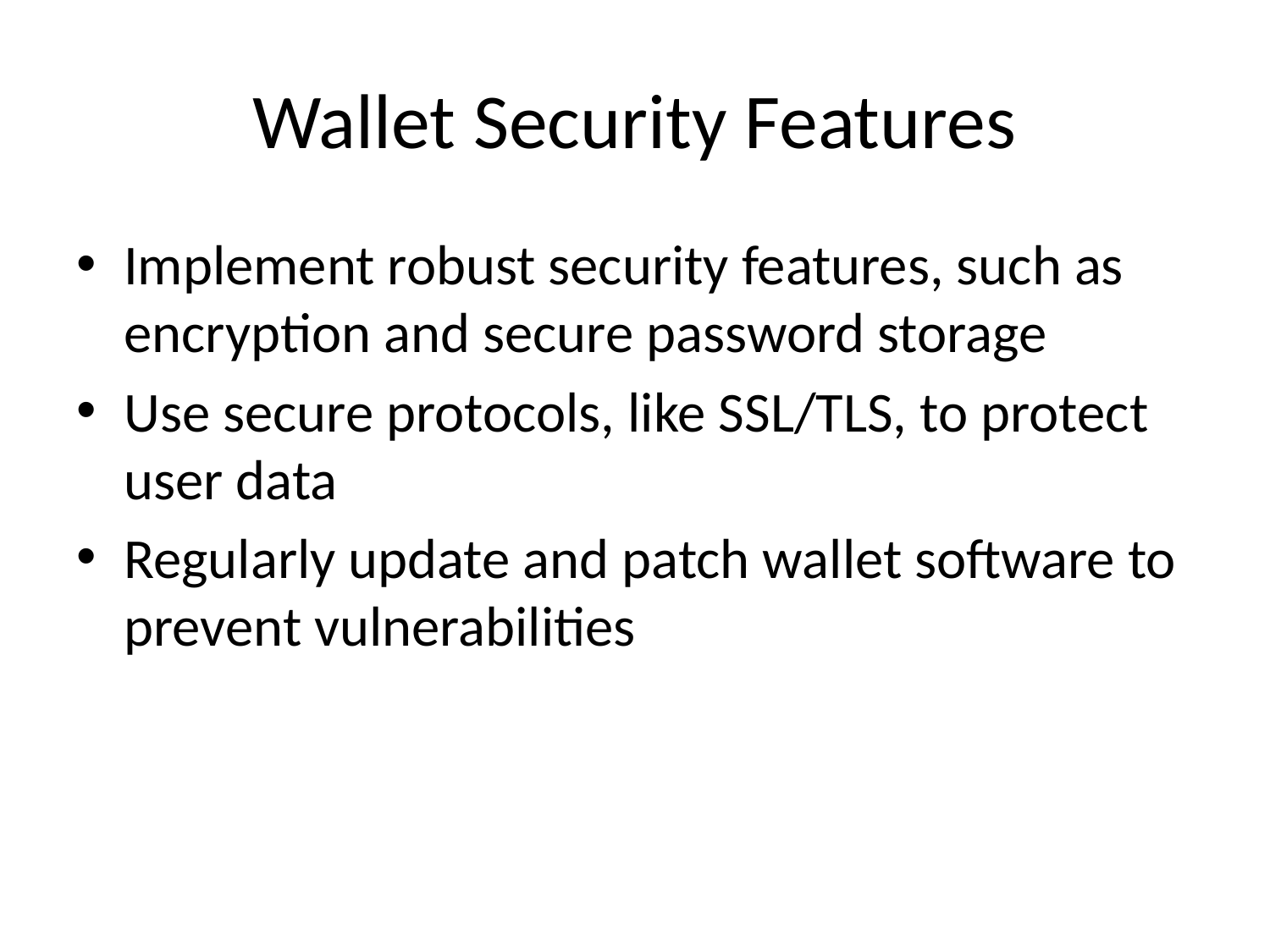

# Wallet Security Features
Implement robust security features, such as encryption and secure password storage
Use secure protocols, like SSL/TLS, to protect user data
Regularly update and patch wallet software to prevent vulnerabilities